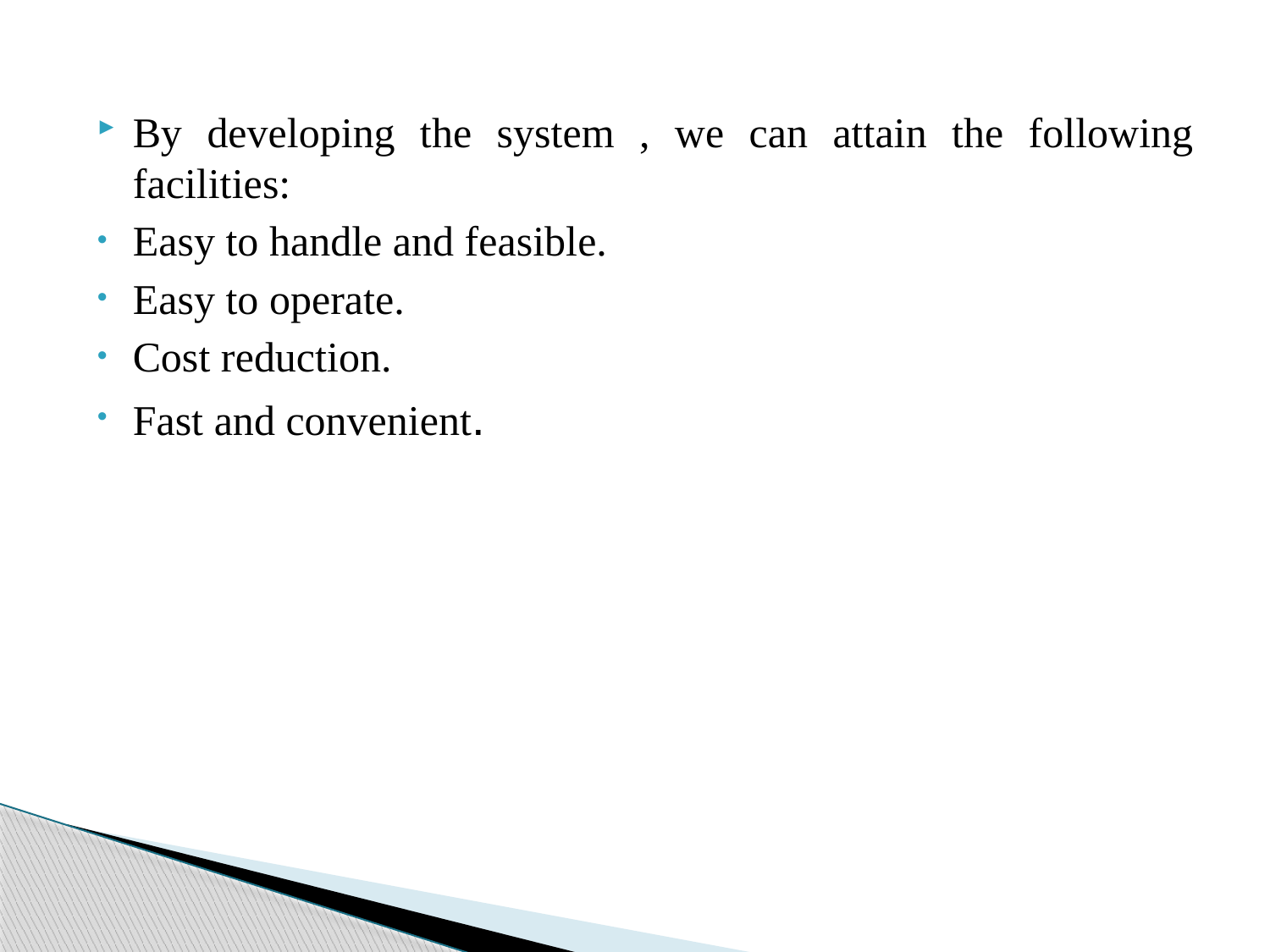

By developing the system , we can attain the following facilities:
Easy to handle and feasible.
Easy to operate.
Cost reduction.
Fast and convenient.